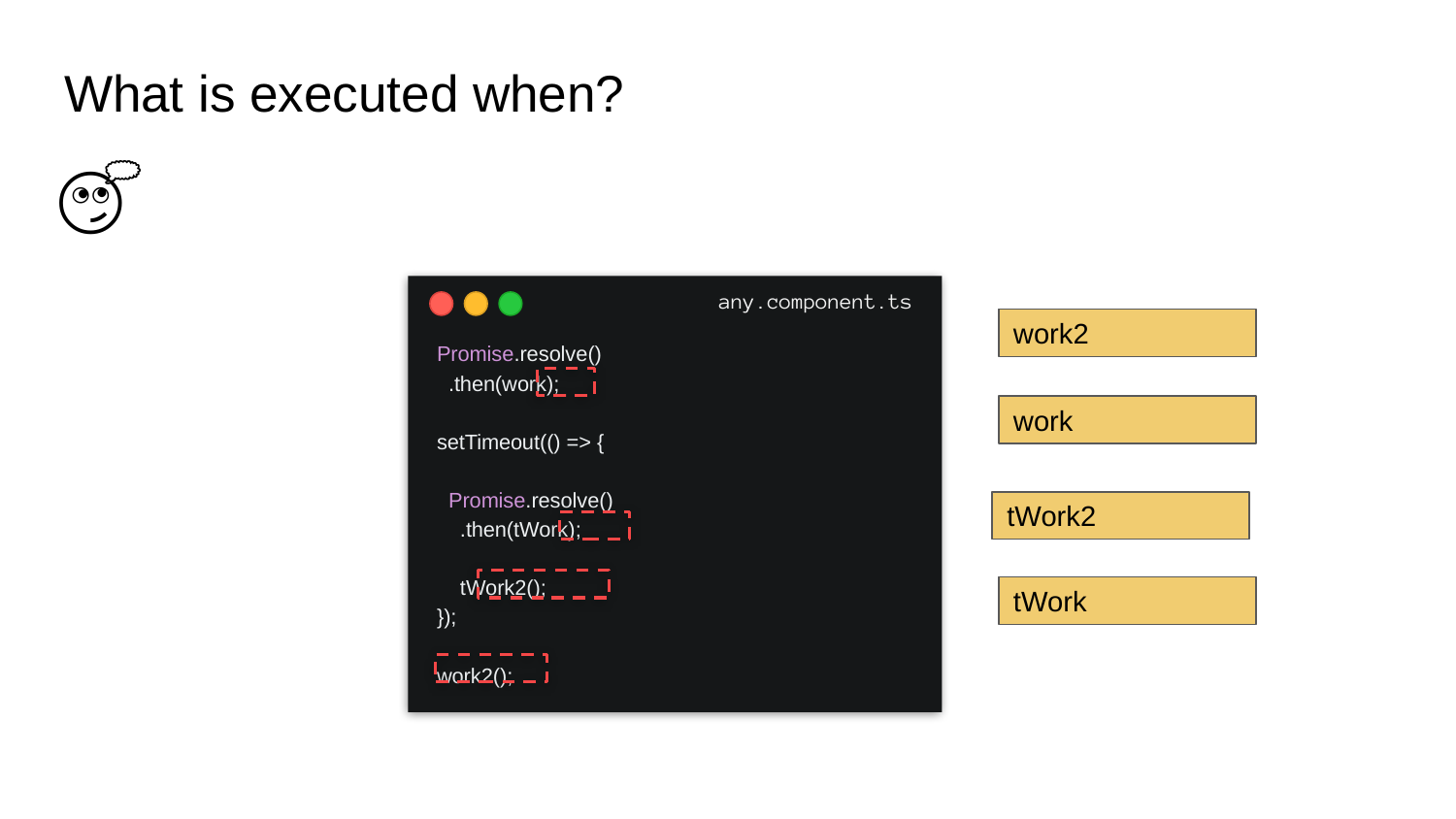

# What is executed when?
🤔
any.component.ts

work2
Promise.resolve()
  .then(work);

setTimeout(() => {

  Promise.resolve()
    .then(tWork);

    tWork2();
});

work2();

work
tWork2

tWork